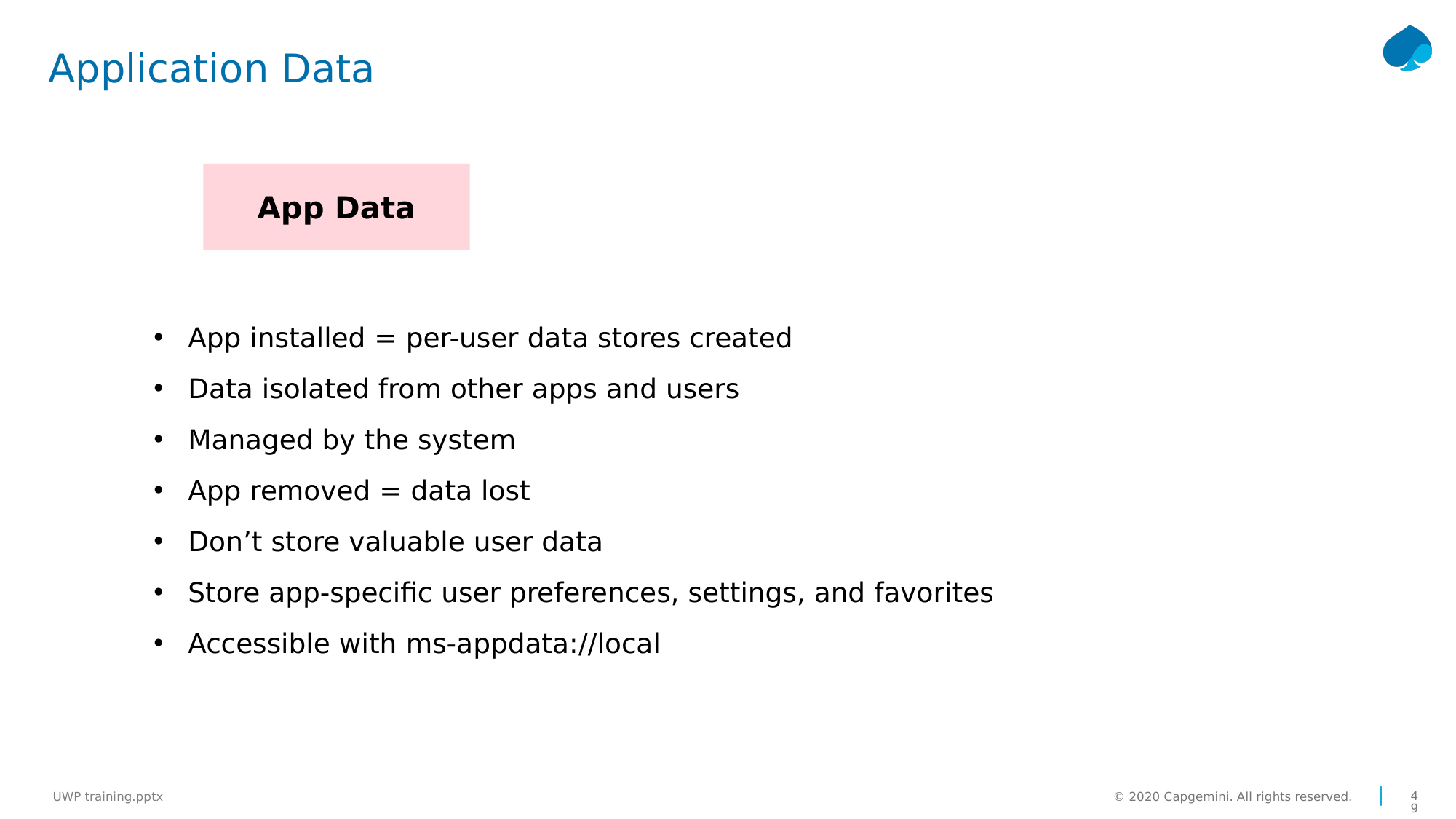

# Application Data
App Data
App installed = per-user data stores created
Data isolated from other apps and users
Managed by the system
App removed = data lost
Don’t store valuable user data
Store app-specific user preferences, settings, and favorites
Accessible with ms-appdata://local
© 2020 Capgemini. All rights reserved.
49